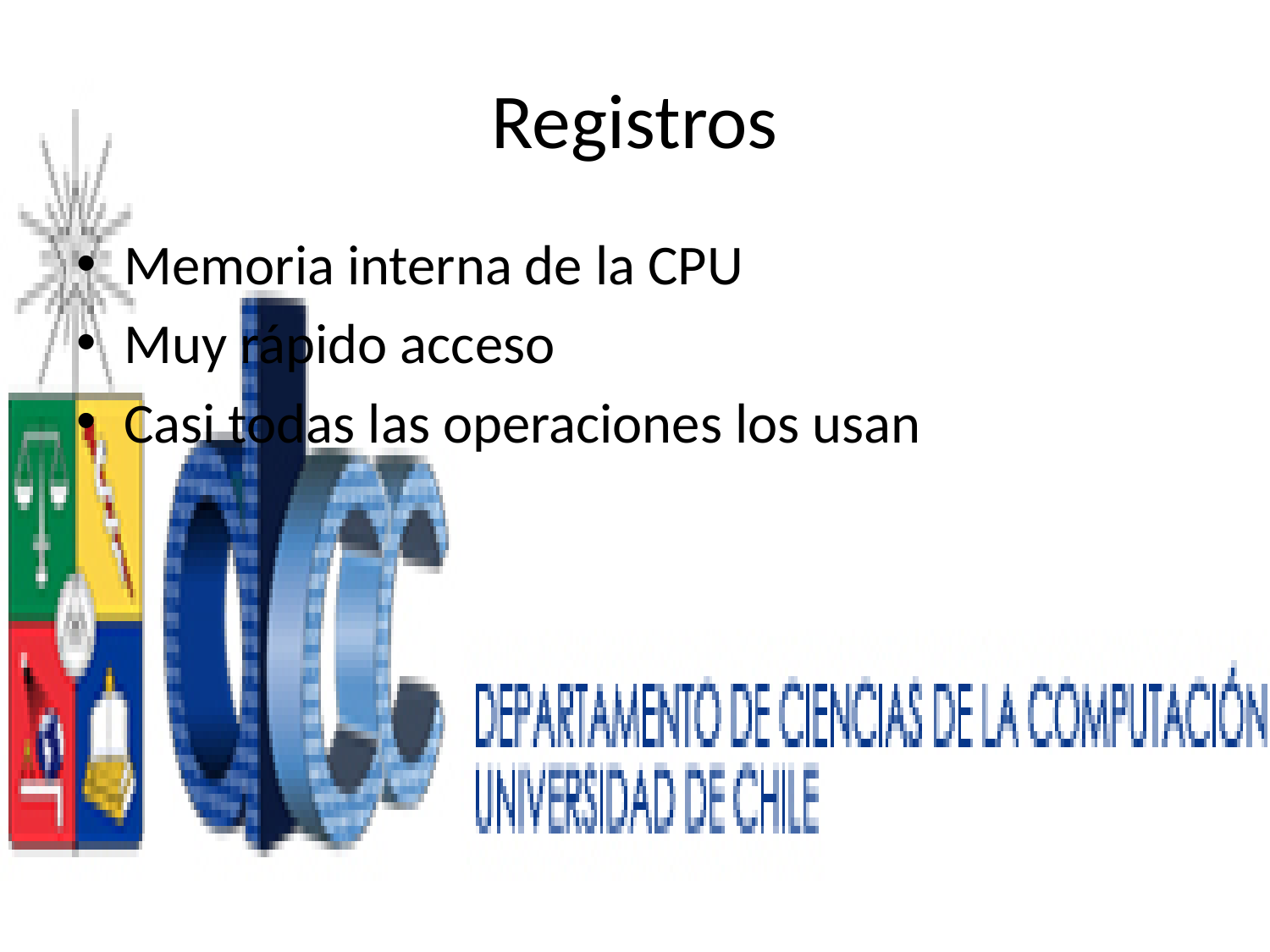

# Registros
Memoria interna de la CPU
Muy rápido acceso
Casi todas las operaciones los usan